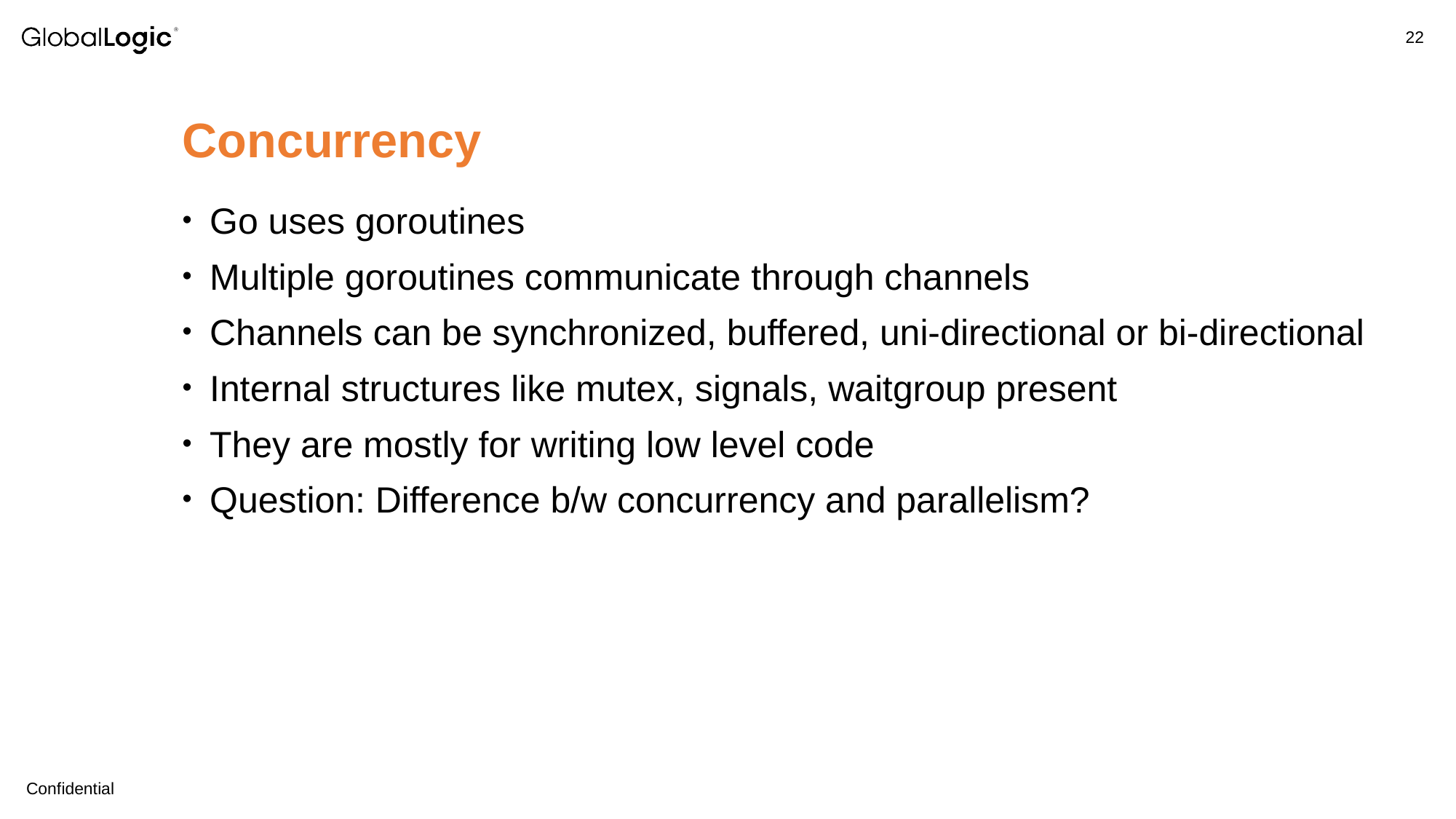

# Concurrency
Go uses goroutines
Multiple goroutines communicate through channels
Channels can be synchronized, buffered, uni-directional or bi-directional
Internal structures like mutex, signals, waitgroup present
They are mostly for writing low level code
Question: Difference b/w concurrency and parallelism?